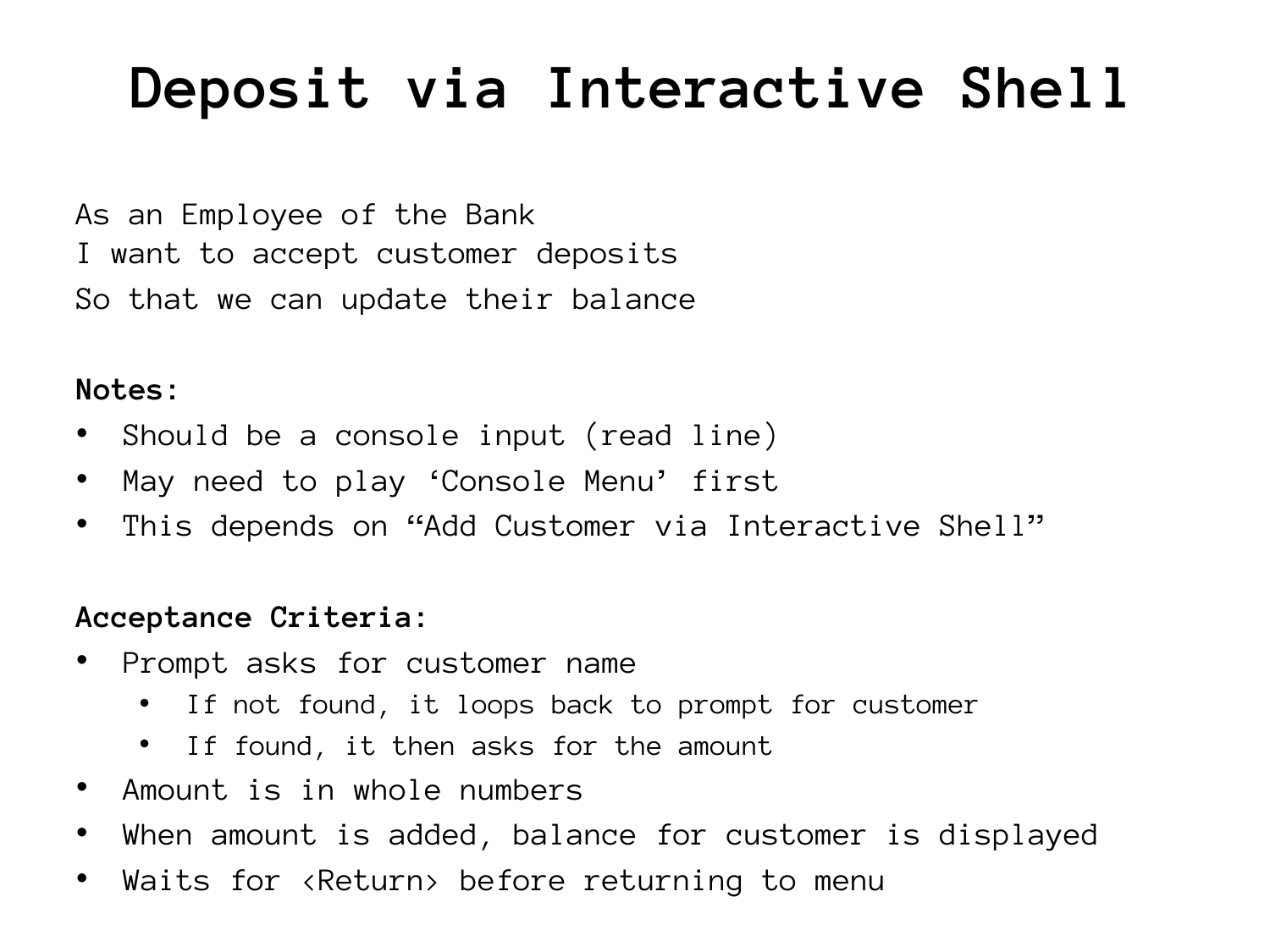

# Deposit via Interactive Shell
As an Employee of the Bank
I want to accept customer deposits
So that we can update their balance

Notes:
Should be a console input (read line)
May need to play ‘Console Menu’ first
This depends on “Add Customer via Interactive Shell”

Acceptance Criteria:
Prompt asks for customer name
If not found, it loops back to prompt for customer
If found, it then asks for the amount
Amount is in whole numbers
When amount is added, balance for customer is displayed
Waits for <Return> before returning to menu